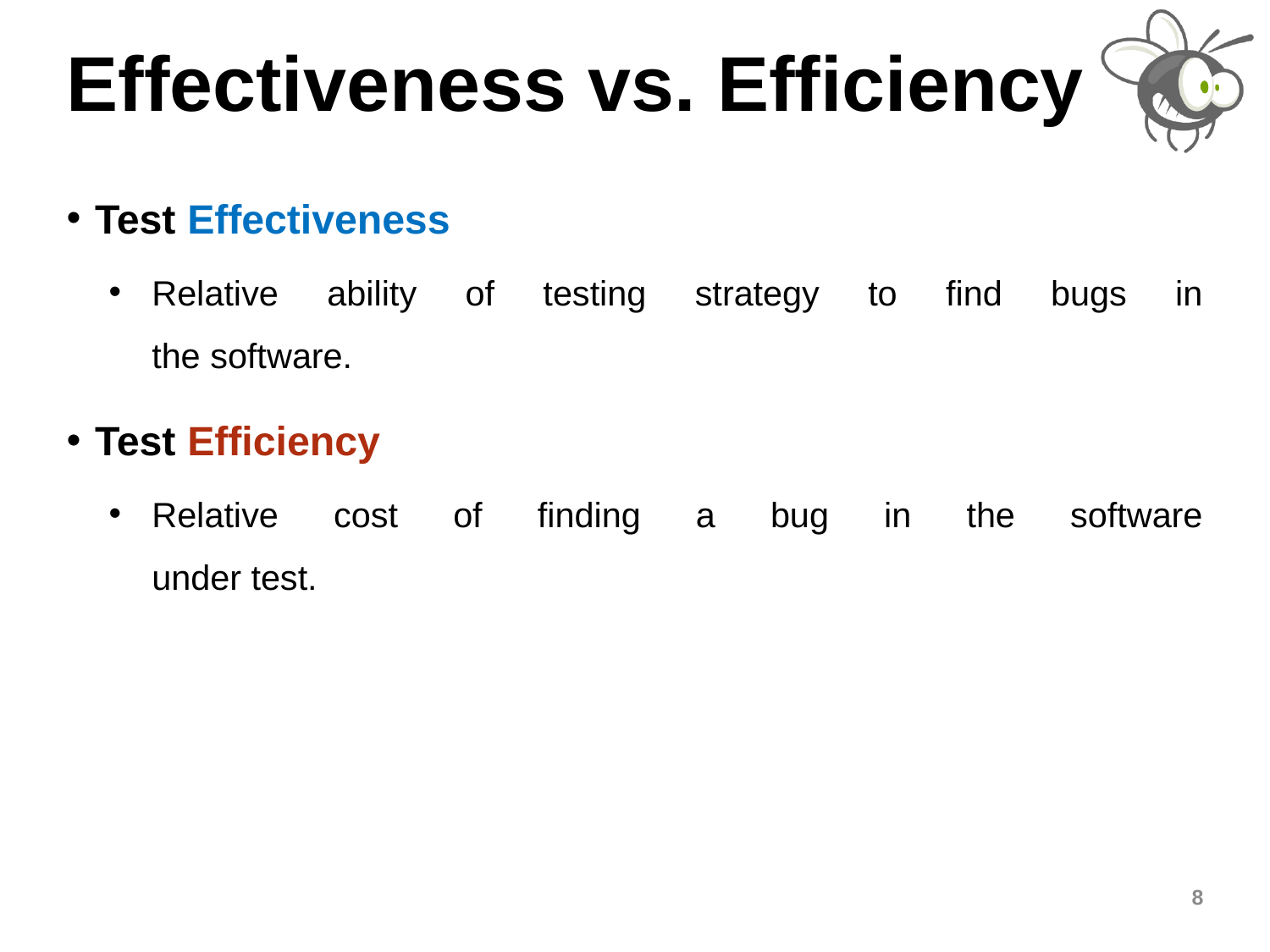

# Effectiveness vs. Efficiency
Test Effectiveness
Relative ability of testing strategy to find bugs in
the software.
Test Efficiency
Relative cost of finding a bug in the software
under test.

8